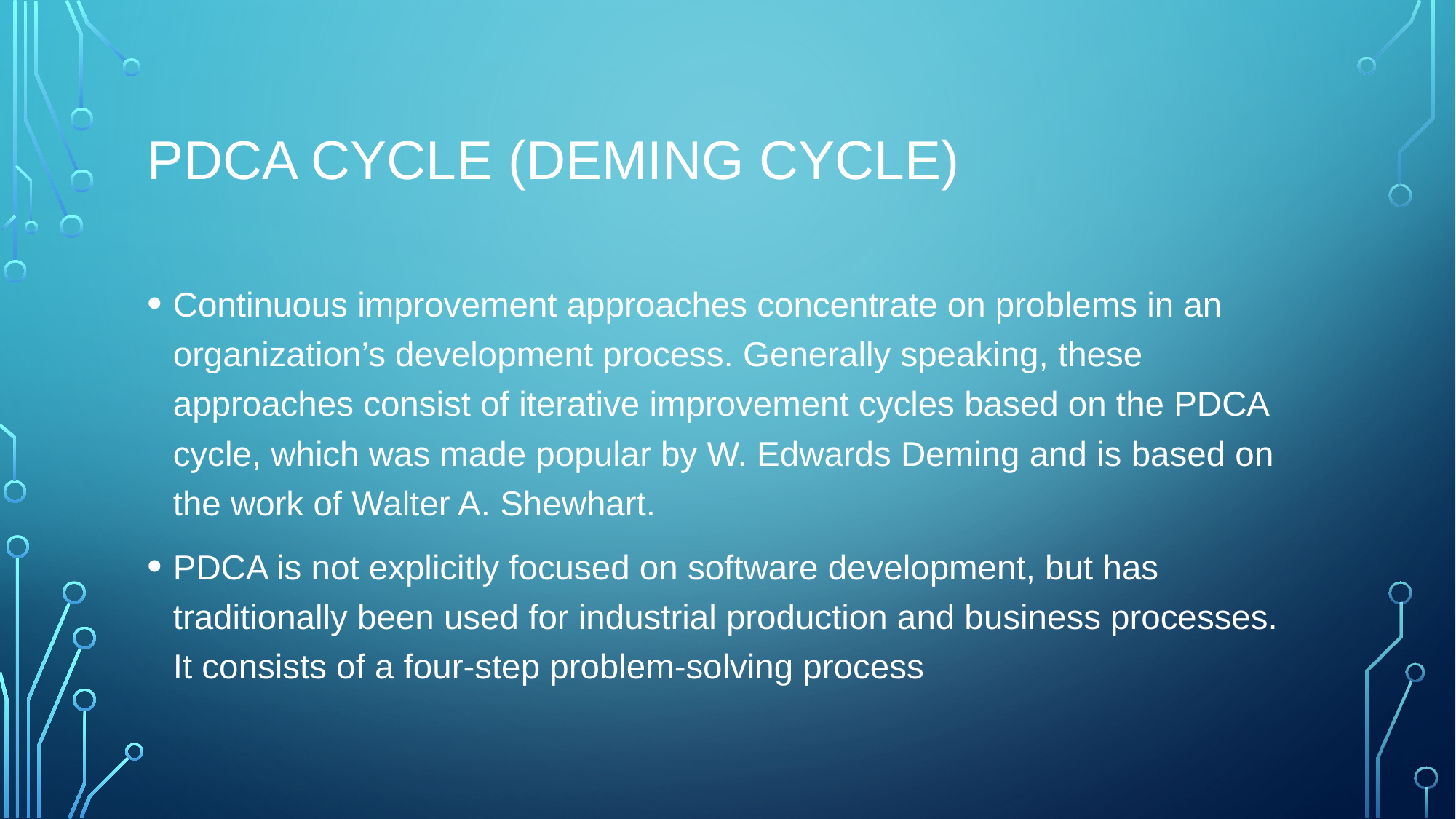

# PDCA Cycle (Deming Cycle)
Continuous improvement approaches concentrate on problems in an organization’s development process. Generally speaking, these approaches consist of iterative improvement cycles based on the PDCA cycle, which was made popular by W. Edwards Deming and is based on the work of Walter A. Shewhart.
PDCA is not explicitly focused on software development, but has traditionally been used for industrial production and business processes. It consists of a four-step problem-solving process